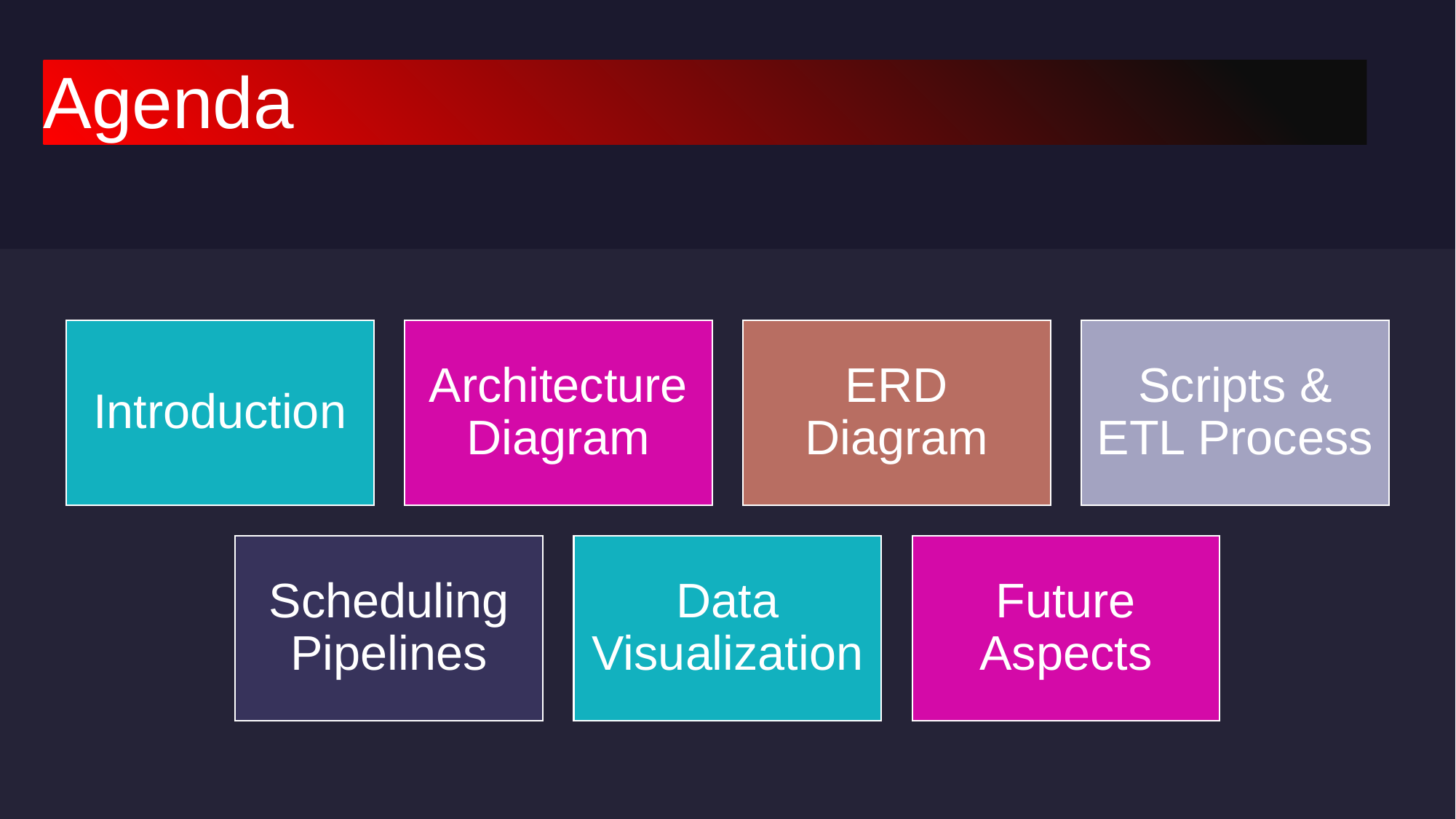

Agenda

Introduction
Architecture Diagram
ERD Diagram
Scripts & ETL Process
Scheduling Pipelines
Data Visualization
Future Aspects